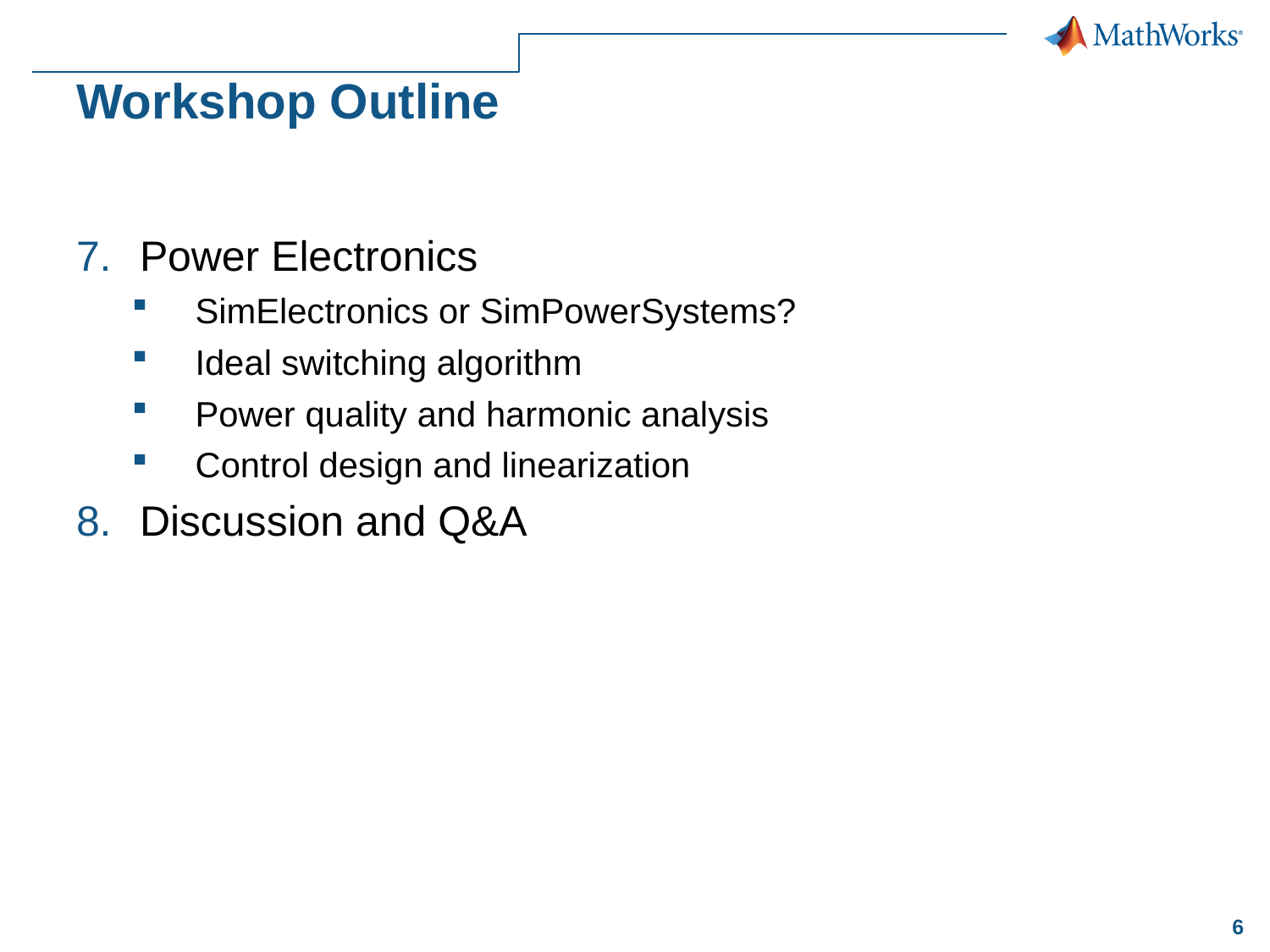

# Workshop Outline
Power Electronics
SimElectronics or SimPowerSystems?
Ideal switching algorithm
Power quality and harmonic analysis
Control design and linearization
Discussion and Q&A